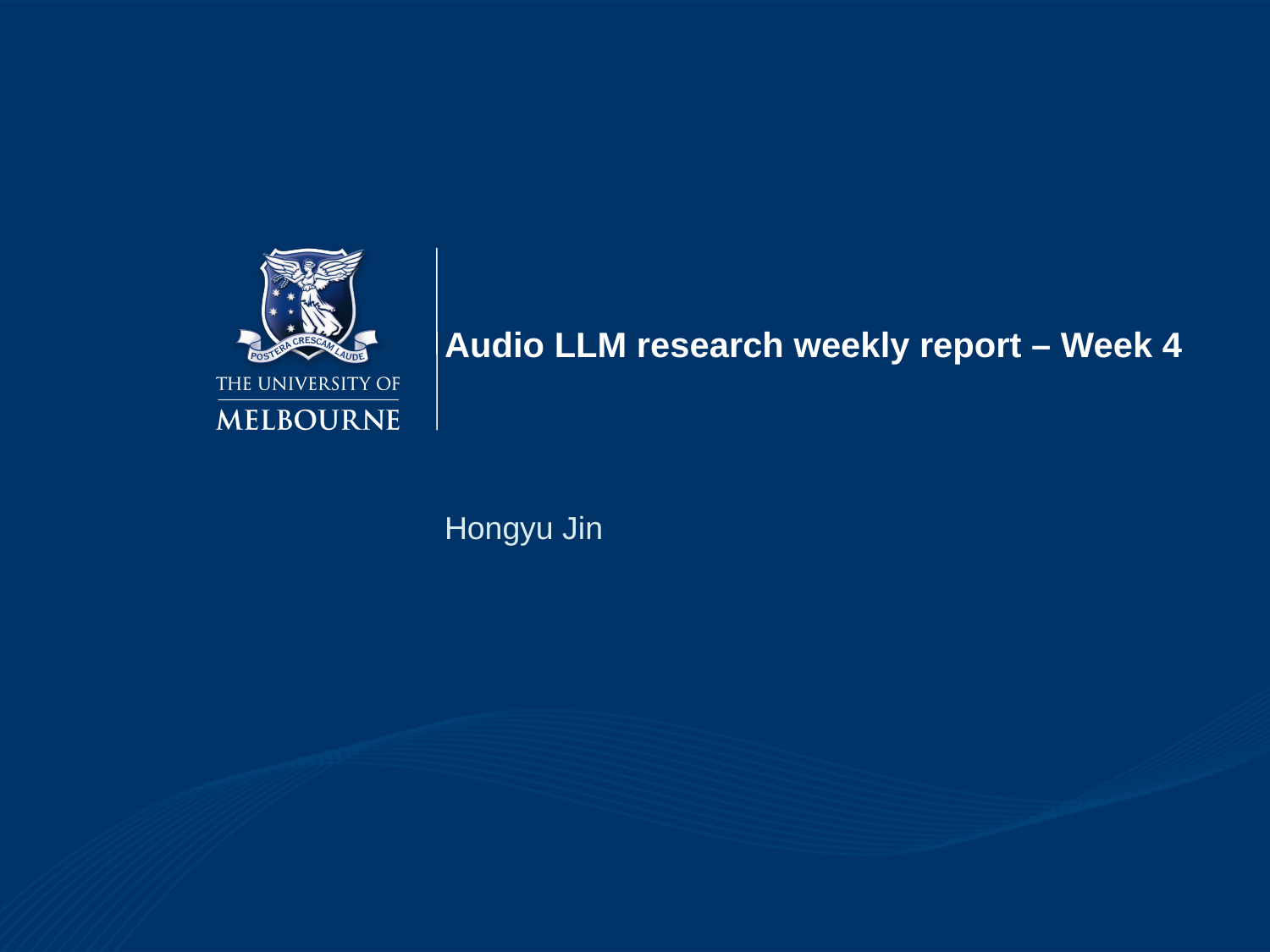

# Audio LLM research weekly report – Week 4
Hongyu Jin